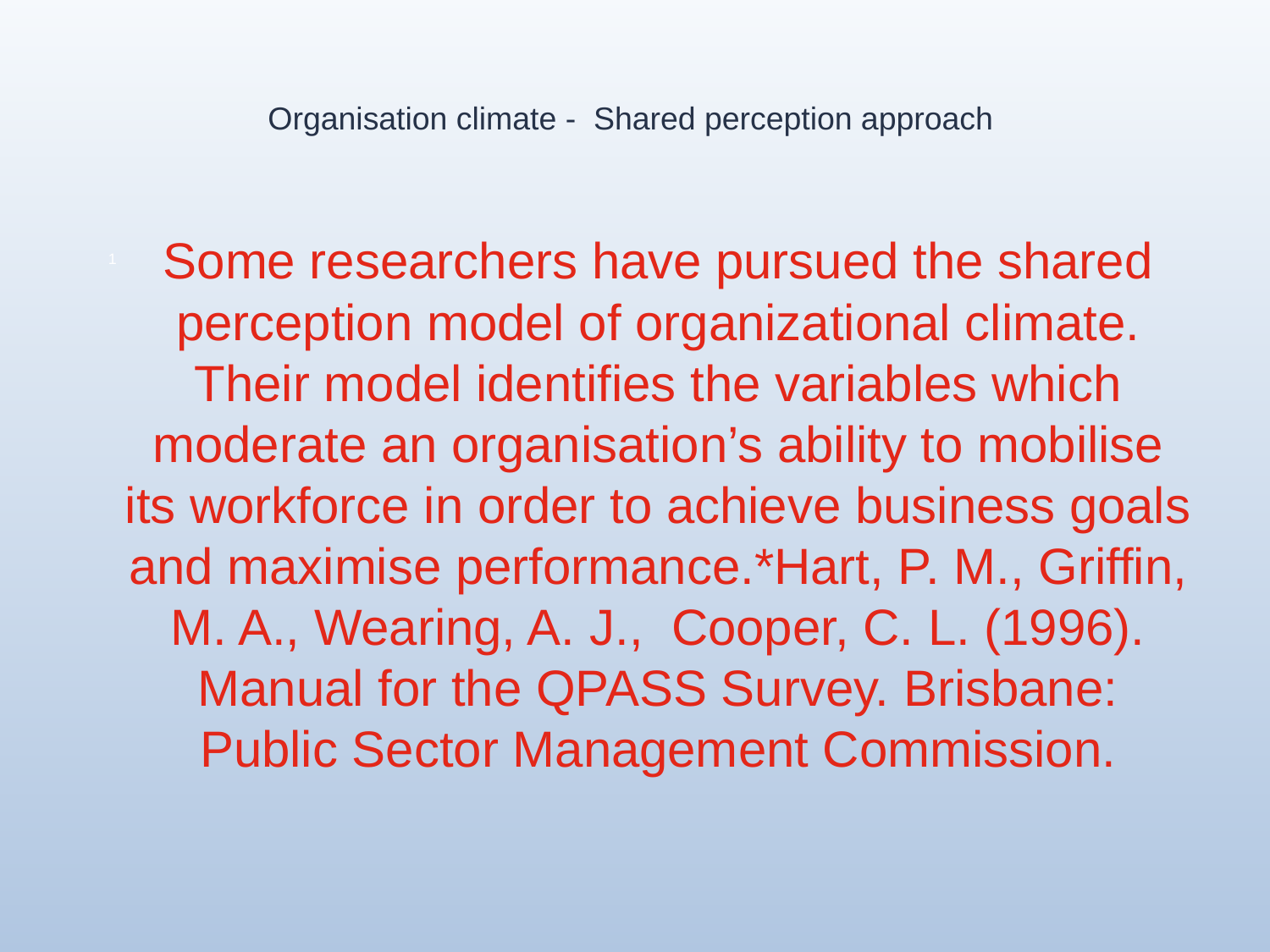

# Organisation climate -  Shared perception approach
Some researchers have pursued the shared perception model of organizational climate. Their model identifies the variables which moderate an organisation’s ability to mobilise its workforce in order to achieve business goals and maximise performance.*Hart, P. M., Griffin, M. A., Wearing, A. J.,  Cooper, C. L. (1996). Manual for the QPASS Survey. Brisbane: Public Sector Management Commission.